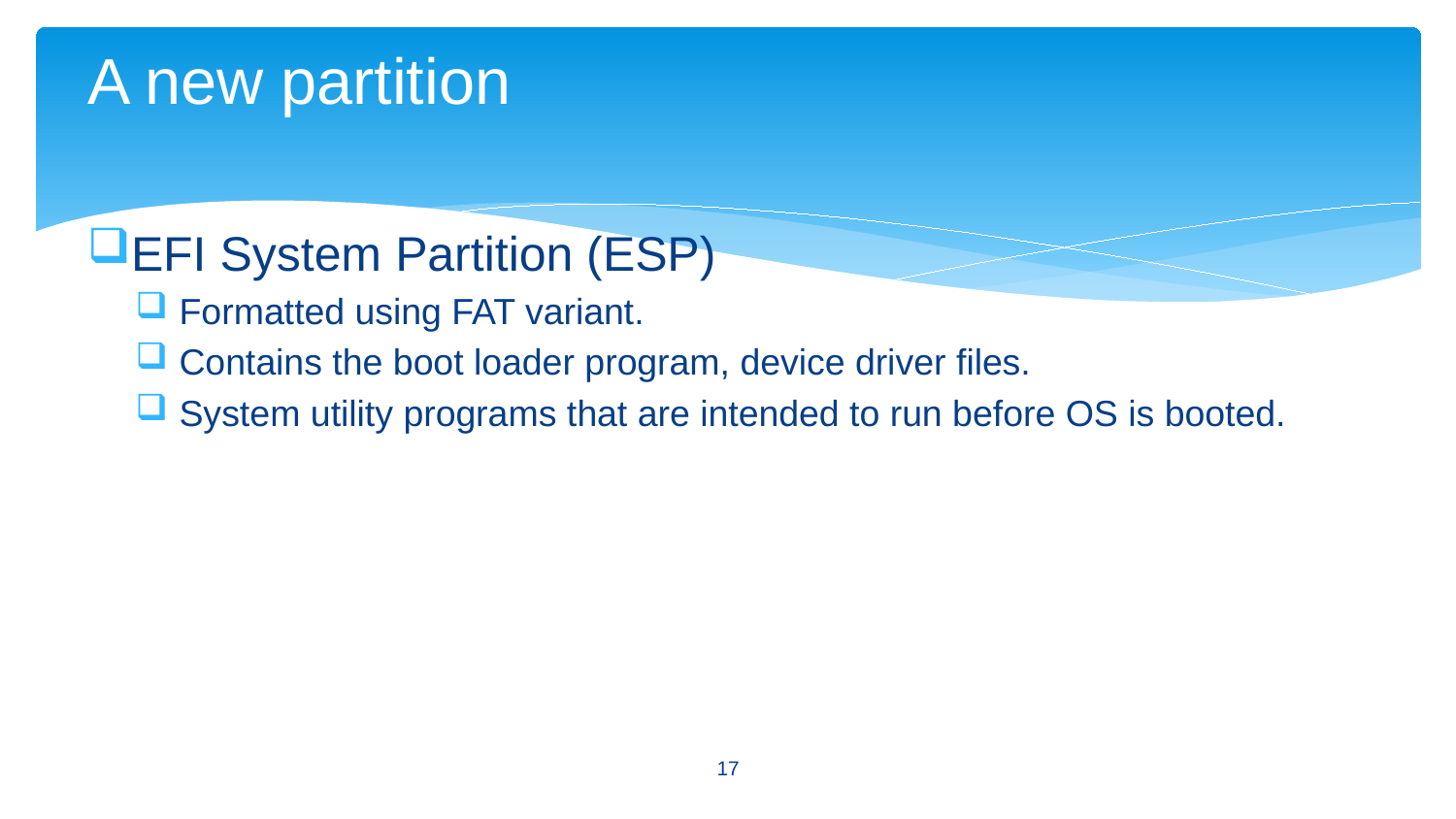

# A new partition
EFI System Partition (ESP)
Formatted using FAT variant.
Contains the boot loader program, device driver files.
System utility programs that are intended to run before OS is booted.
17